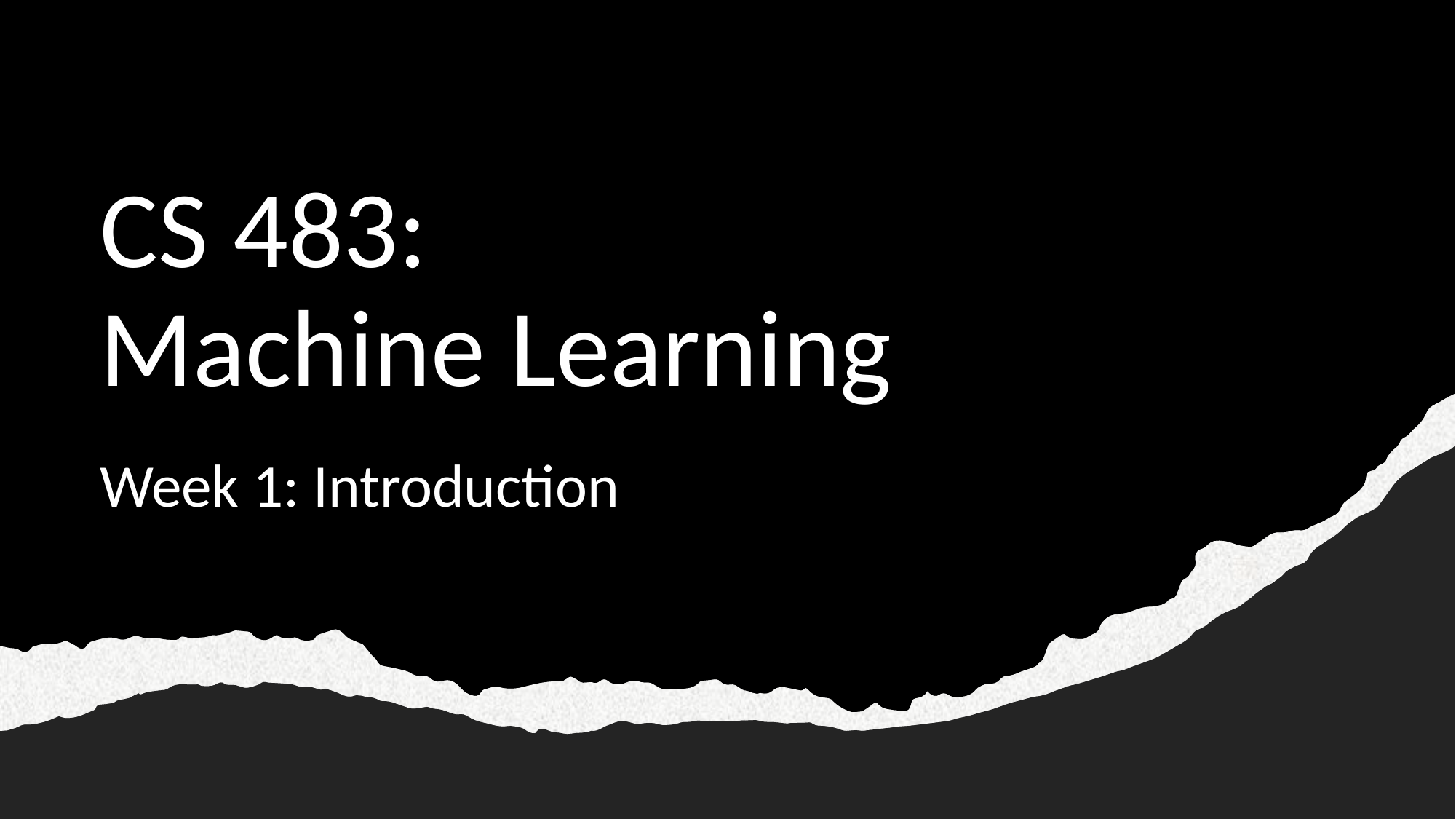

# CS 483: Machine Learning

Week 1: Introduction